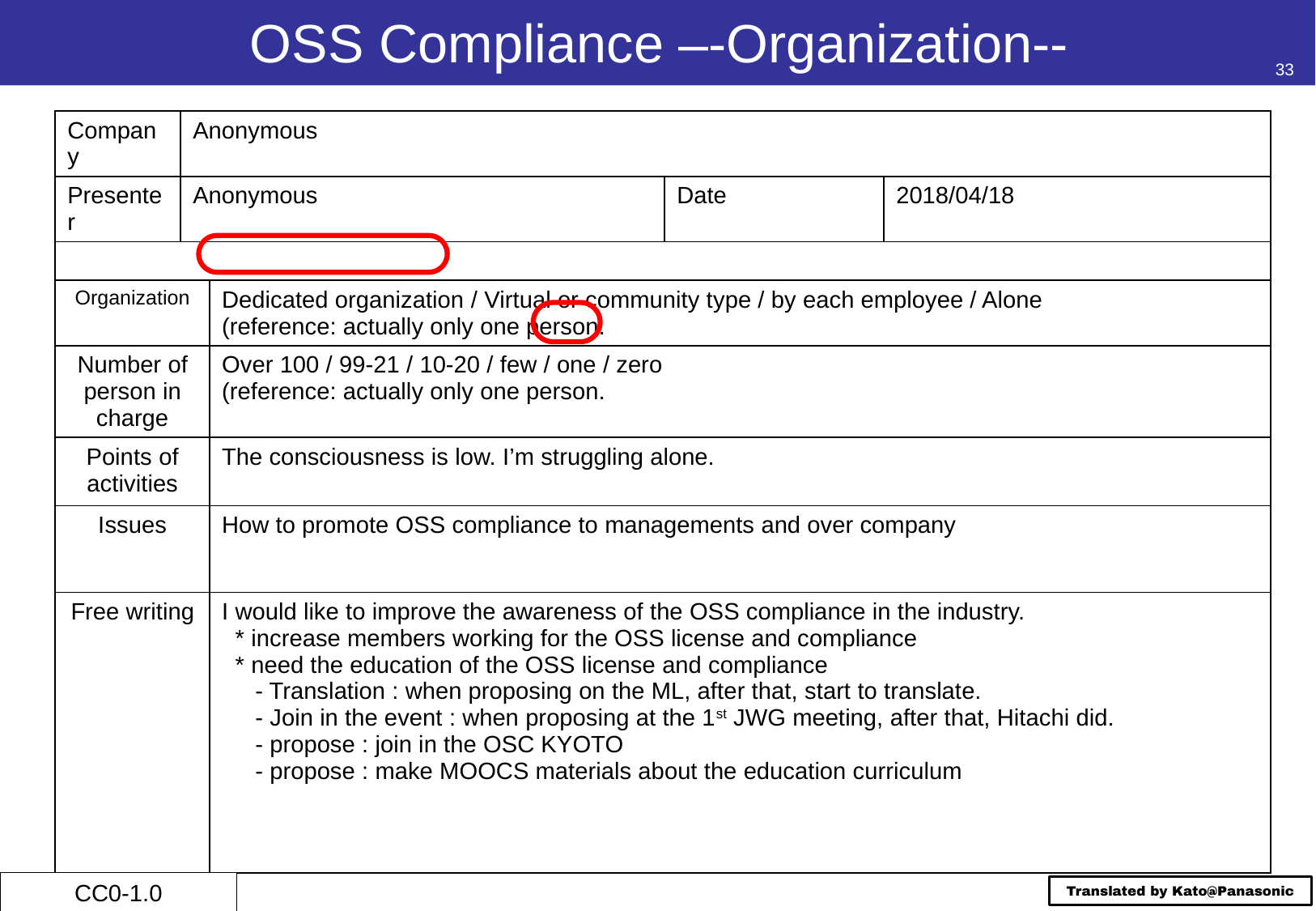

# OSS Compliance –-Organization--
33
| Company | Anonymous |  |  |  |
| --- | --- | --- | --- | --- |
| Presenter | Anonymous |  | Date | 2018/04/18 |
|  |  |  |  |  |
| Organization |  | Dedicated organization / Virtual or community type / by each employee / Alone (reference: actually only one person. |  |  |
| Number of person in charge |  | Over 100 / 99-21 / 10-20 / few / one / zero (reference: actually only one person. |  |  |
| Points of activities |  | The consciousness is low. I’m struggling alone. |  |  |
| Issues |  | How to promote OSS compliance to managements and over company |  |  |
| Free writing |  | I would like to improve the awareness of the OSS compliance in the industry. \* increase members working for the OSS license and compliance \* need the education of the OSS license and compliance - Translation : when proposing on the ML, after that, start to translate. - Join in the event : when proposing at the 1st JWG meeting, after that, Hitachi did. - propose : join in the OSC KYOTO - propose : make MOOCS materials about the education curriculum |  |  |

CC0-1.0
Translated by Kato@Panasonic